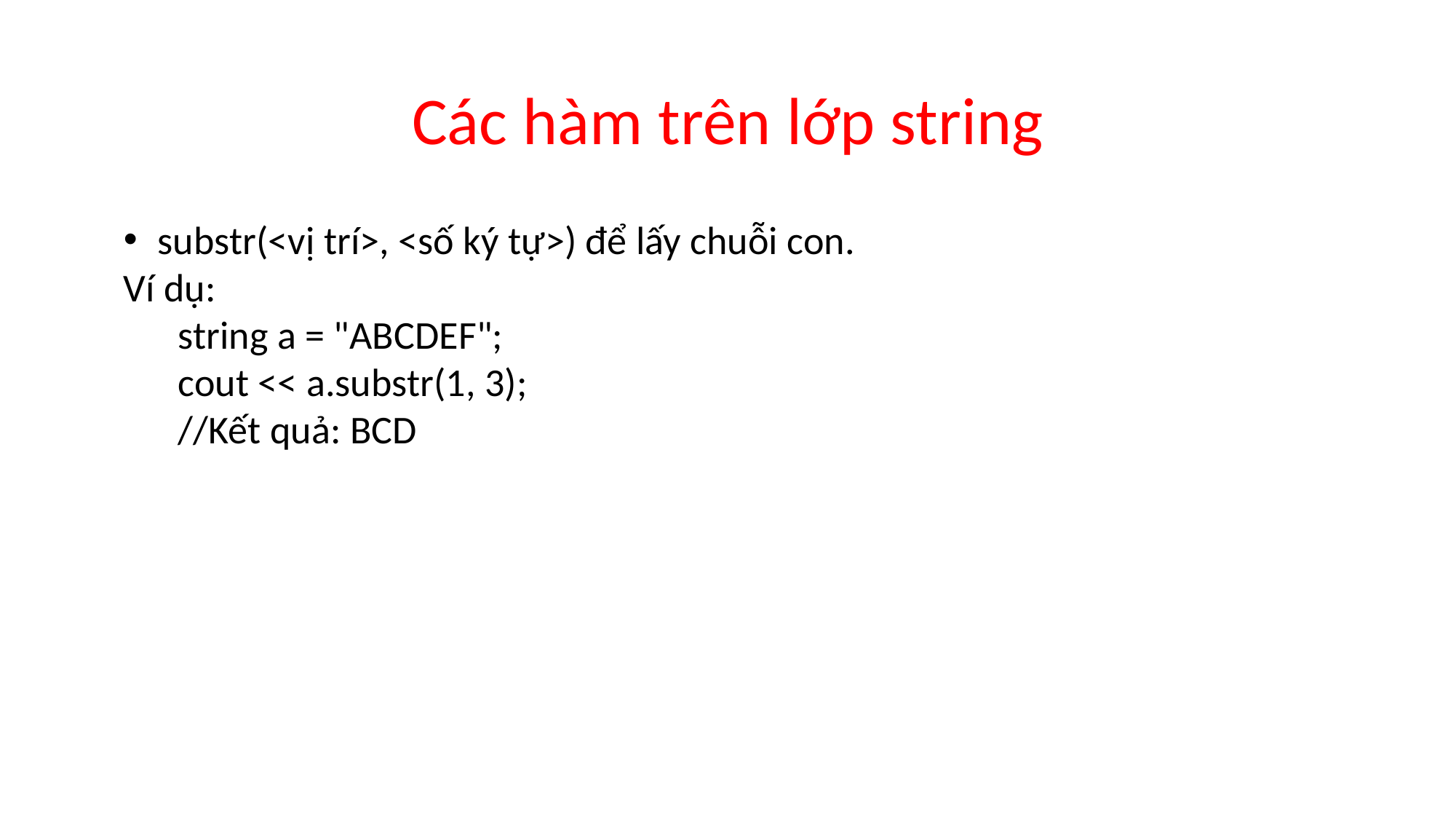

# Các hàm trên lớp string
substr(<vị trí>, <số ký tự>) để lấy chuỗi con.
Ví dụ:
string a = "ABCDEF";
cout << a.substr(1, 3);
//Kết quả: BCD